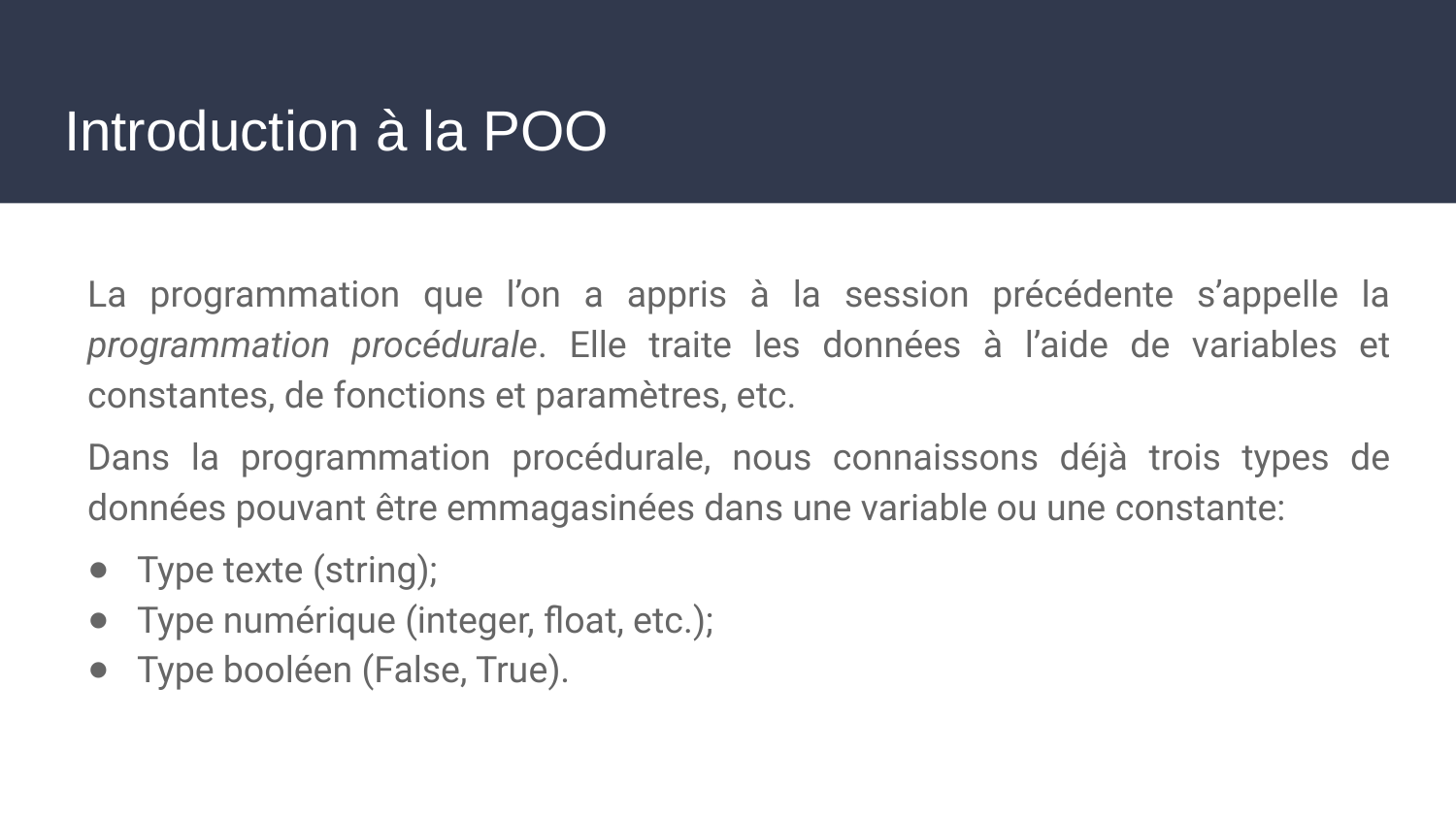

# Introduction à la POO
La programmation que l’on a appris à la session précédente s’appelle la programmation procédurale. Elle traite les données à l’aide de variables et constantes, de fonctions et paramètres, etc.
Dans la programmation procédurale, nous connaissons déjà trois types de données pouvant être emmagasinées dans une variable ou une constante:
Type texte (string);
Type numérique (integer, float, etc.);
Type booléen (False, True).